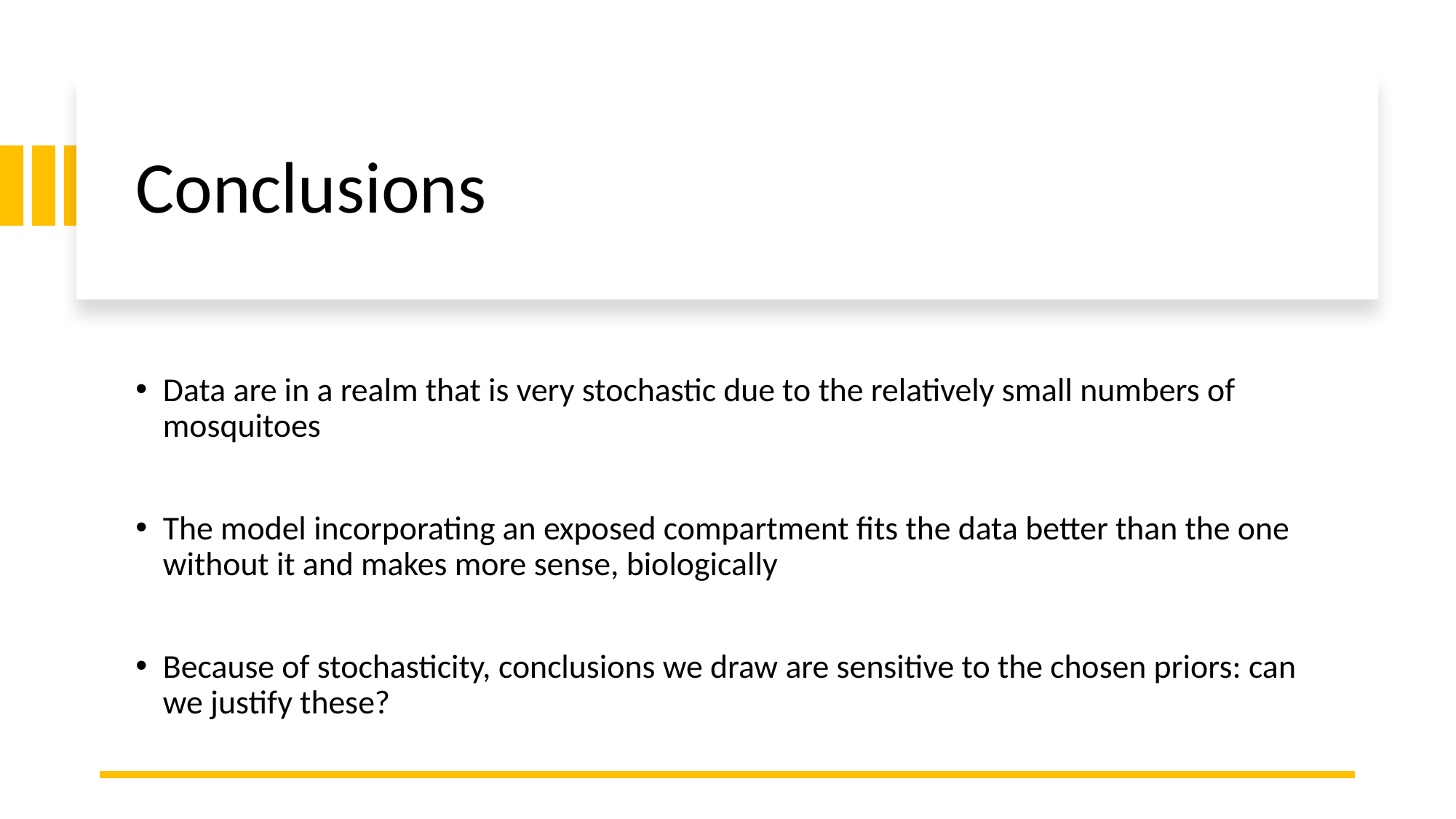

# Conclusions

Data are in a realm that is very stochastic due to the relatively small numbers of mosquitoes

The model incorporating an exposed compartment fits the data better than the one without it and makes more sense, biologically

Because of stochasticity, conclusions we draw are sensitive to the chosen priors: can we justify these?